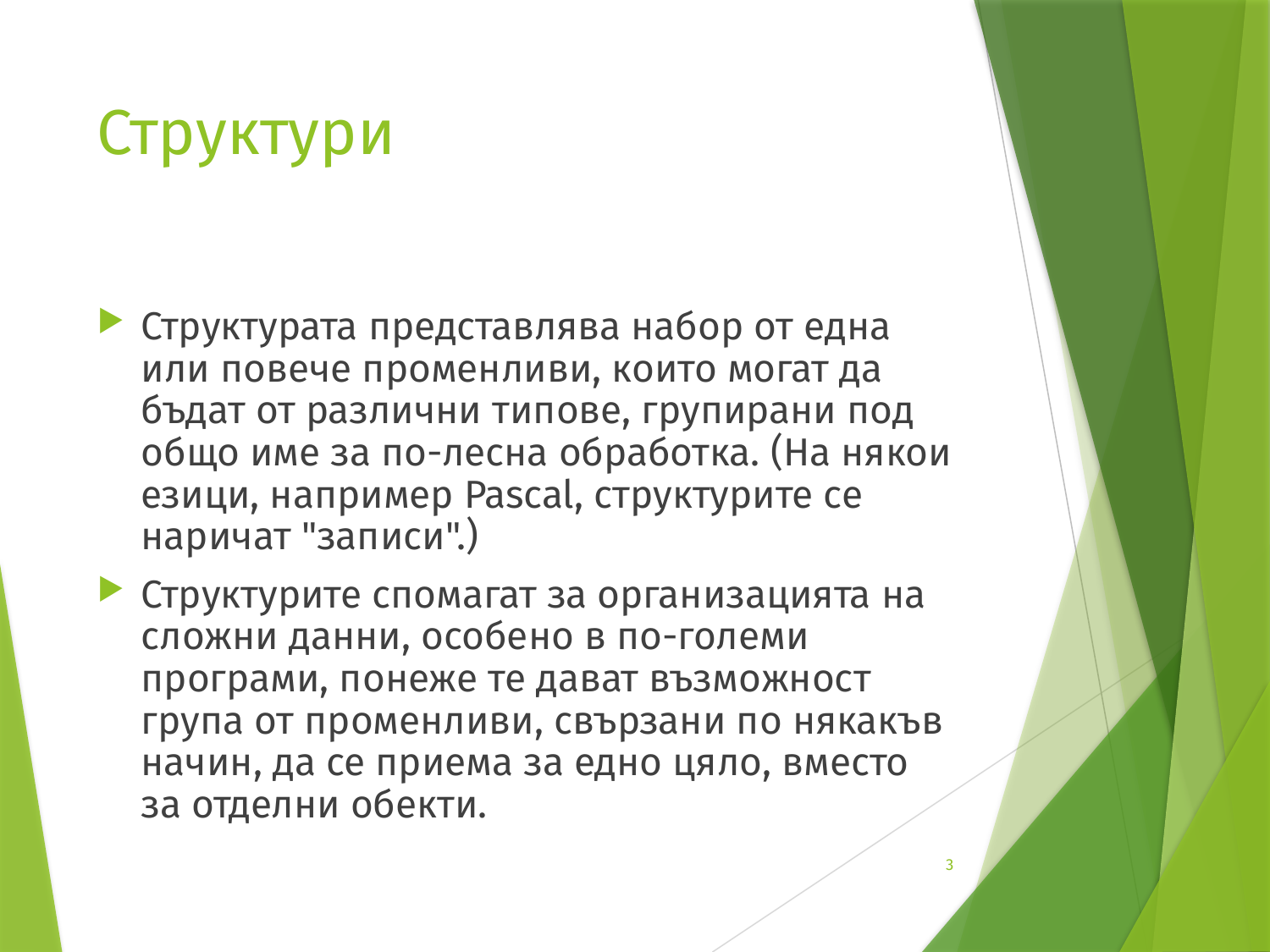

# Структури
Структурата представлява набор от една или повече променливи, които могат да бъдат от различни типове, групирани под общо име за по-лесна обработка. (На някои езици, например Pascal, структурите се наричат "записи".)
Структурите спомагат за организацията на сложни данни, особено в по-големи програми, понеже те дават възможност група от променливи, свързани по някакъв начин, да се приема за едно цяло, вместо за отделни обекти.
3